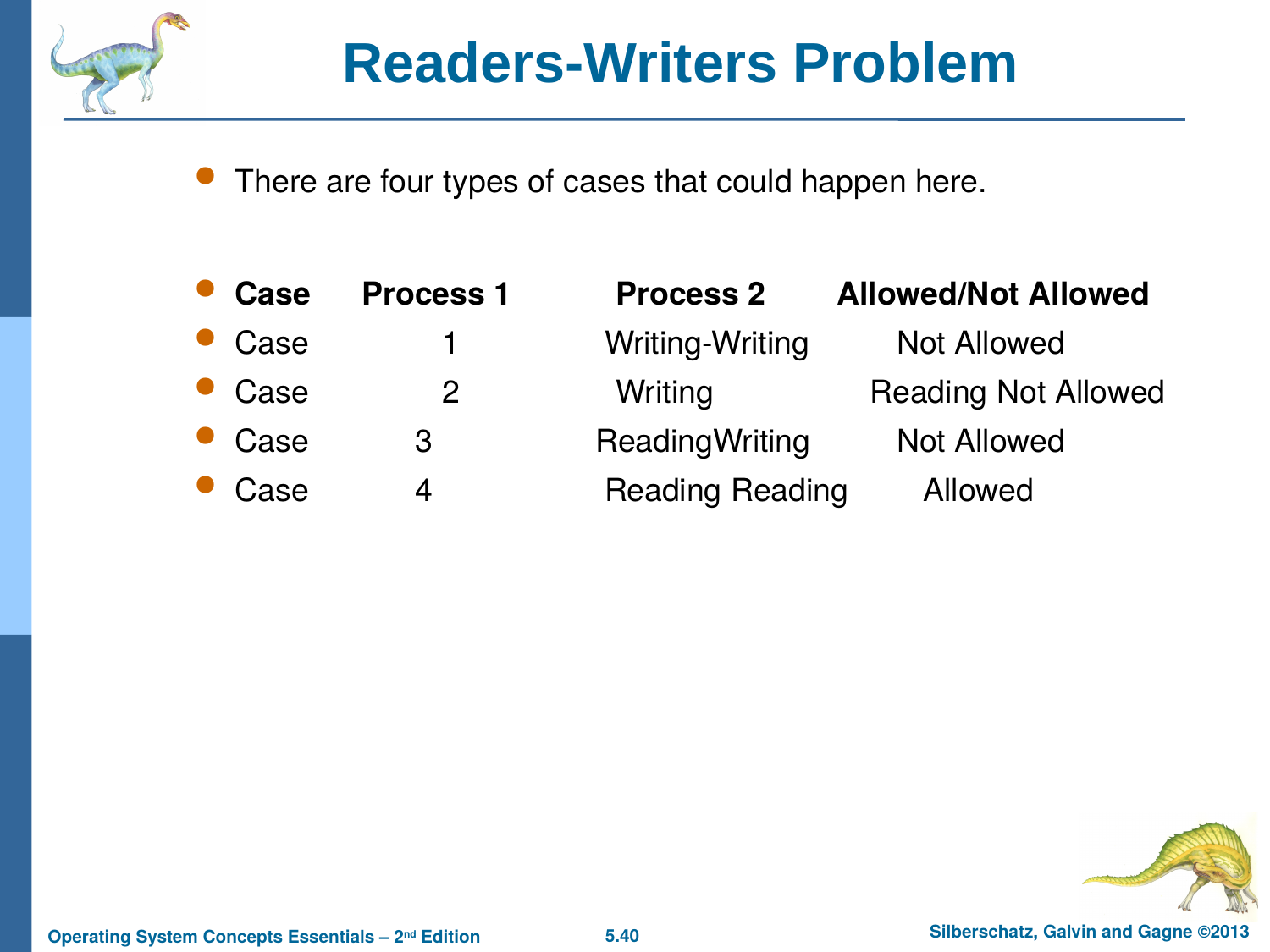

# Readers-Writers Problem
There are four types of cases that could happen here.

Case 	Process 1	Process 2        Allowed/Not Allowed
Case               1	             Writing-Writing	   Not Allowed
Case               2		Writing		Reading	Not Allowed
Case 	      3	            ReadingWriting   	   Not Allowed
Case 	      4	             Reading Reading	      Allowed